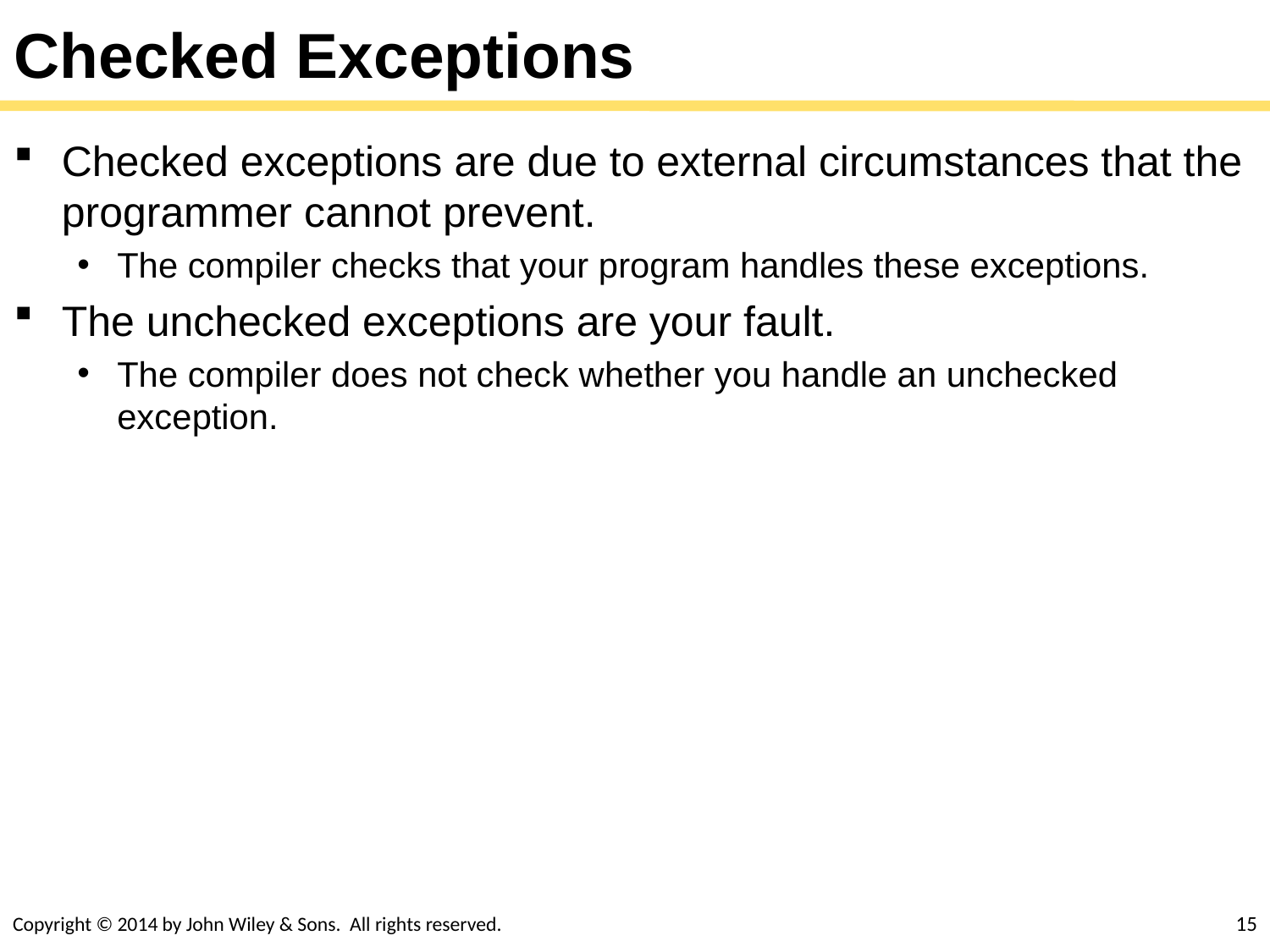

# Checked Exceptions
Checked exceptions are due to external circumstances that the programmer cannot prevent.
The compiler checks that your program handles these exceptions.
The unchecked exceptions are your fault.
The compiler does not check whether you handle an unchecked exception.